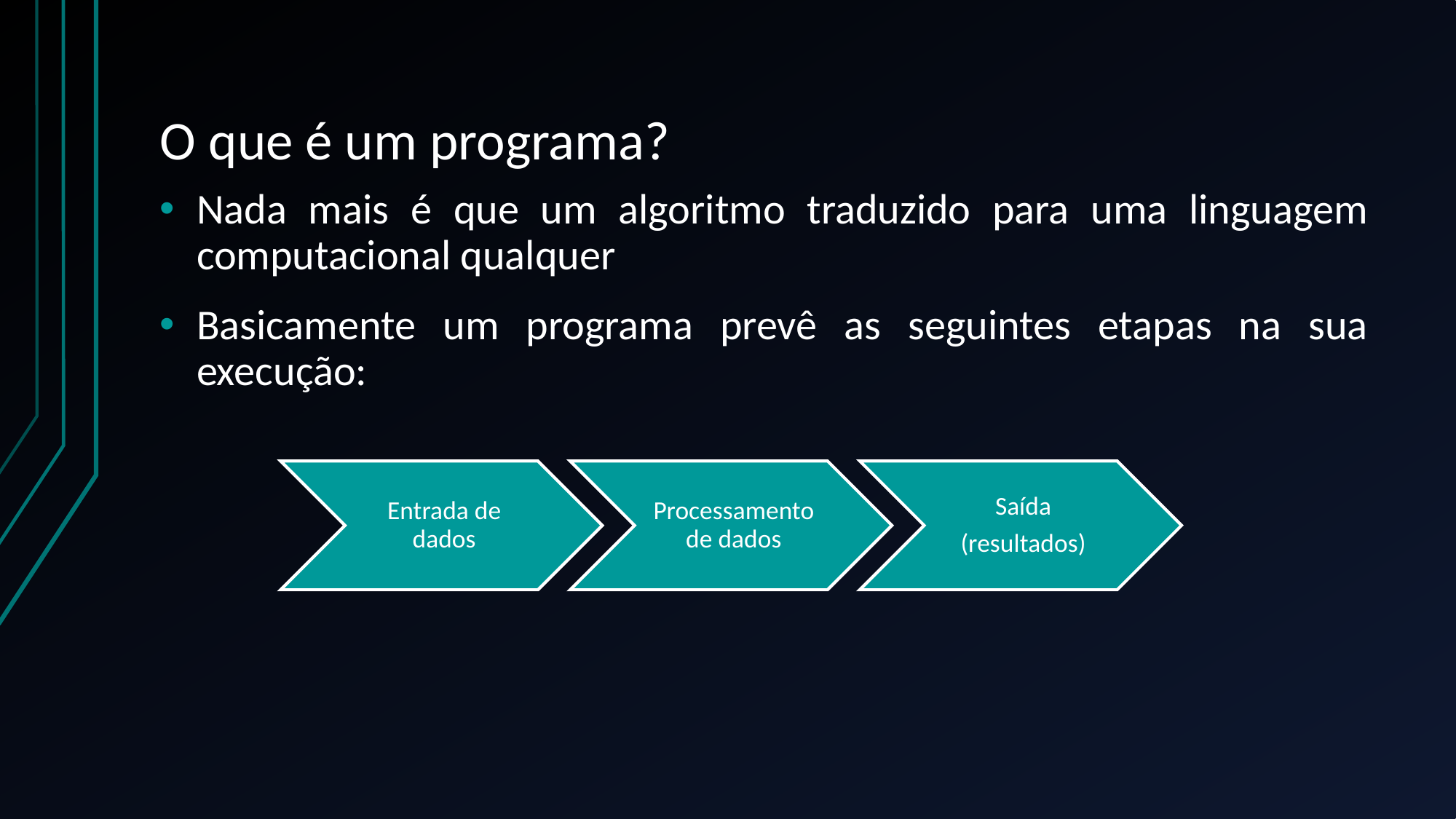

# O que é um programa?
Nada mais é que um algoritmo traduzido para uma linguagem computacional qualquer
Basicamente um programa prevê as seguintes etapas na sua execução:

Entrada de dados

Processamento de dados

Saída
(resultados)